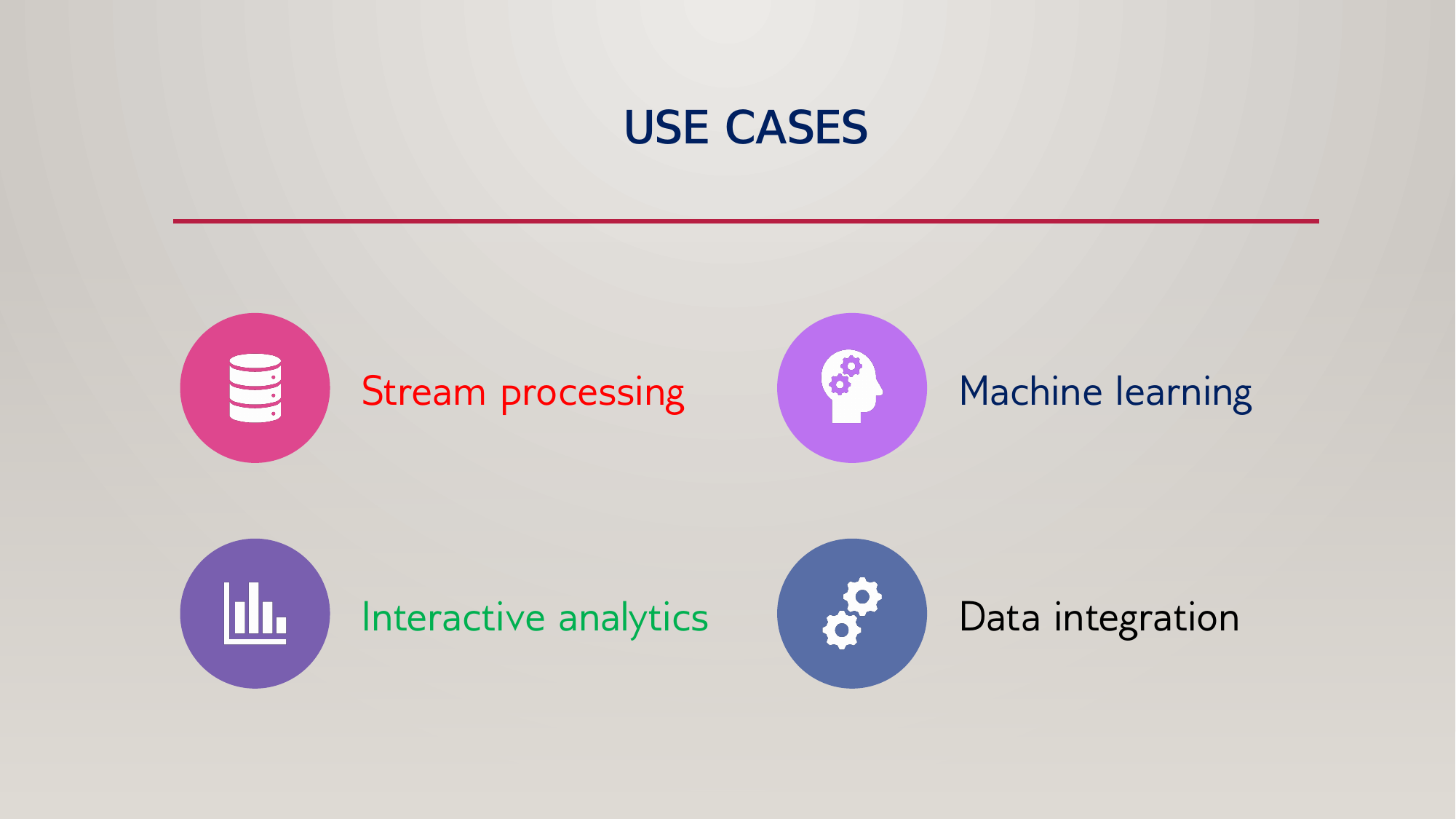

# USE CASES

Stream processing
Machine learning
Interactive analytics
Data integration